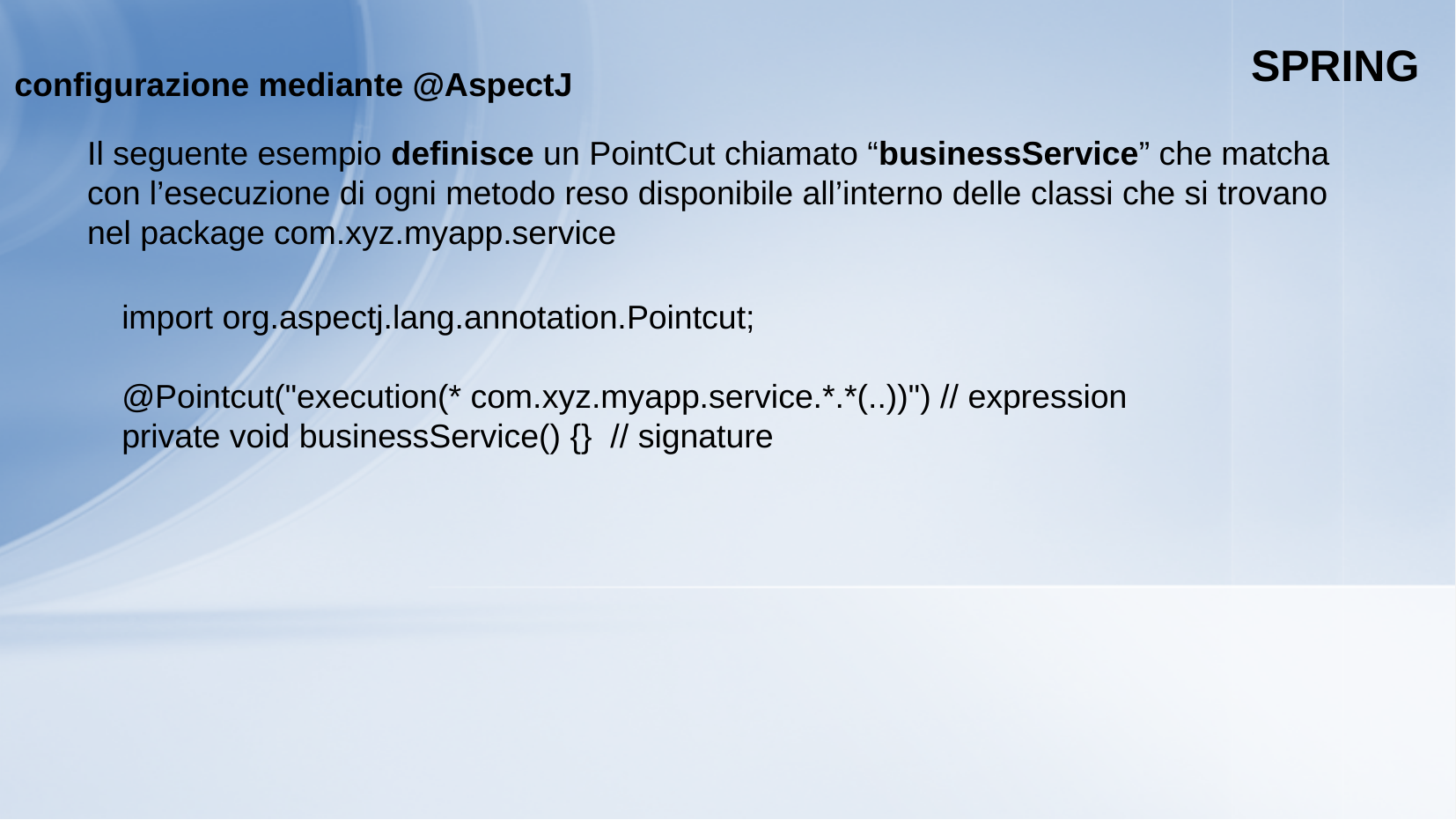

SPRING
configurazione mediante @AspectJ
Il seguente esempio definisce un PointCut chiamato “businessService” che matcha con l’esecuzione di ogni metodo reso disponibile all’interno delle classi che si trovano nel package com.xyz.myapp.service
import org.aspectj.lang.annotation.Pointcut;

@Pointcut("execution(* com.xyz.myapp.service.*.*(..))") // expression
private void businessService() {}  // signature